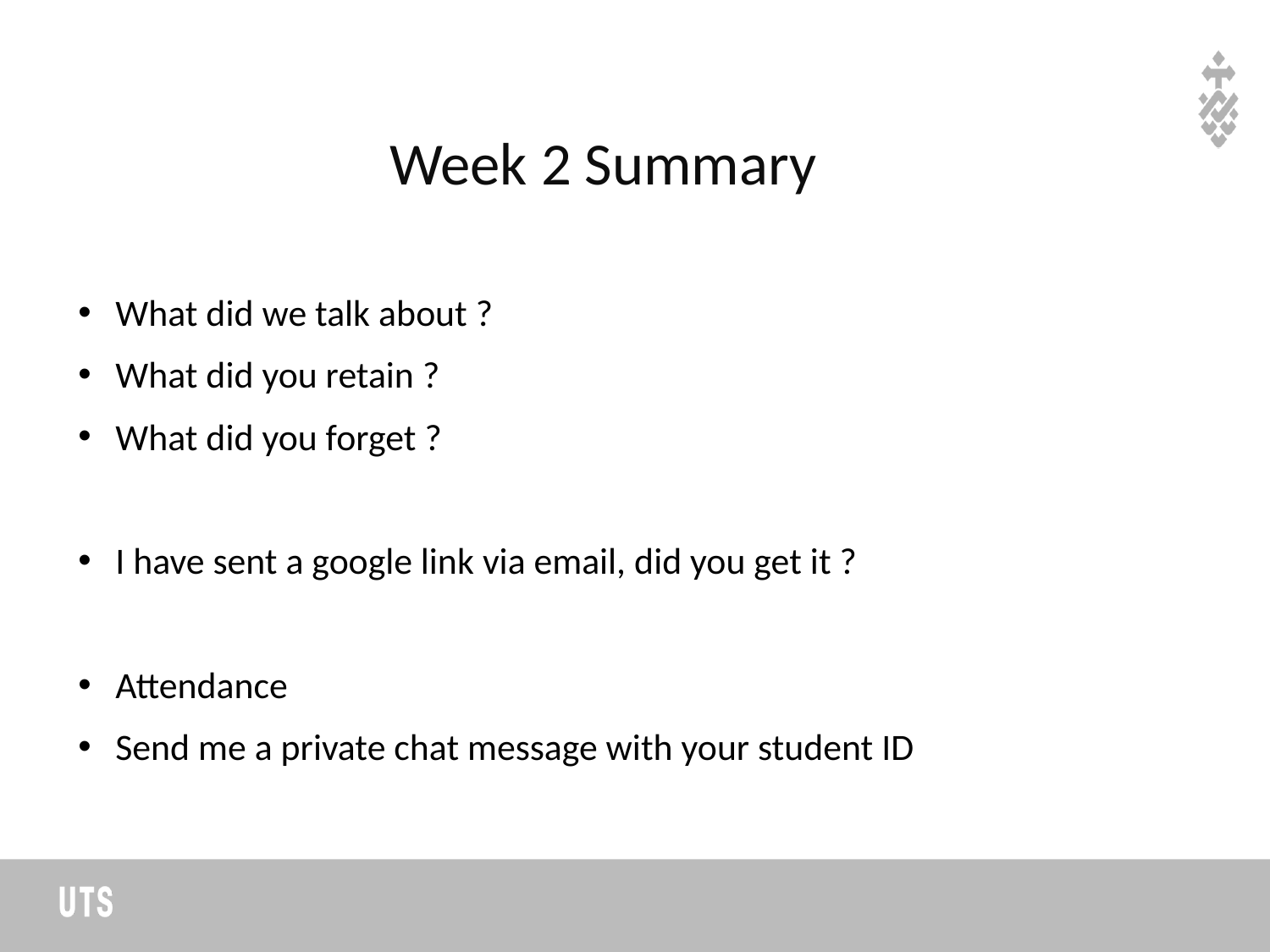

# Week 2 Summary
What did we talk about ?
What did you retain ?
What did you forget ?

I have sent a google link via email, did you get it ?

Attendance
Send me a private chat message with your student ID